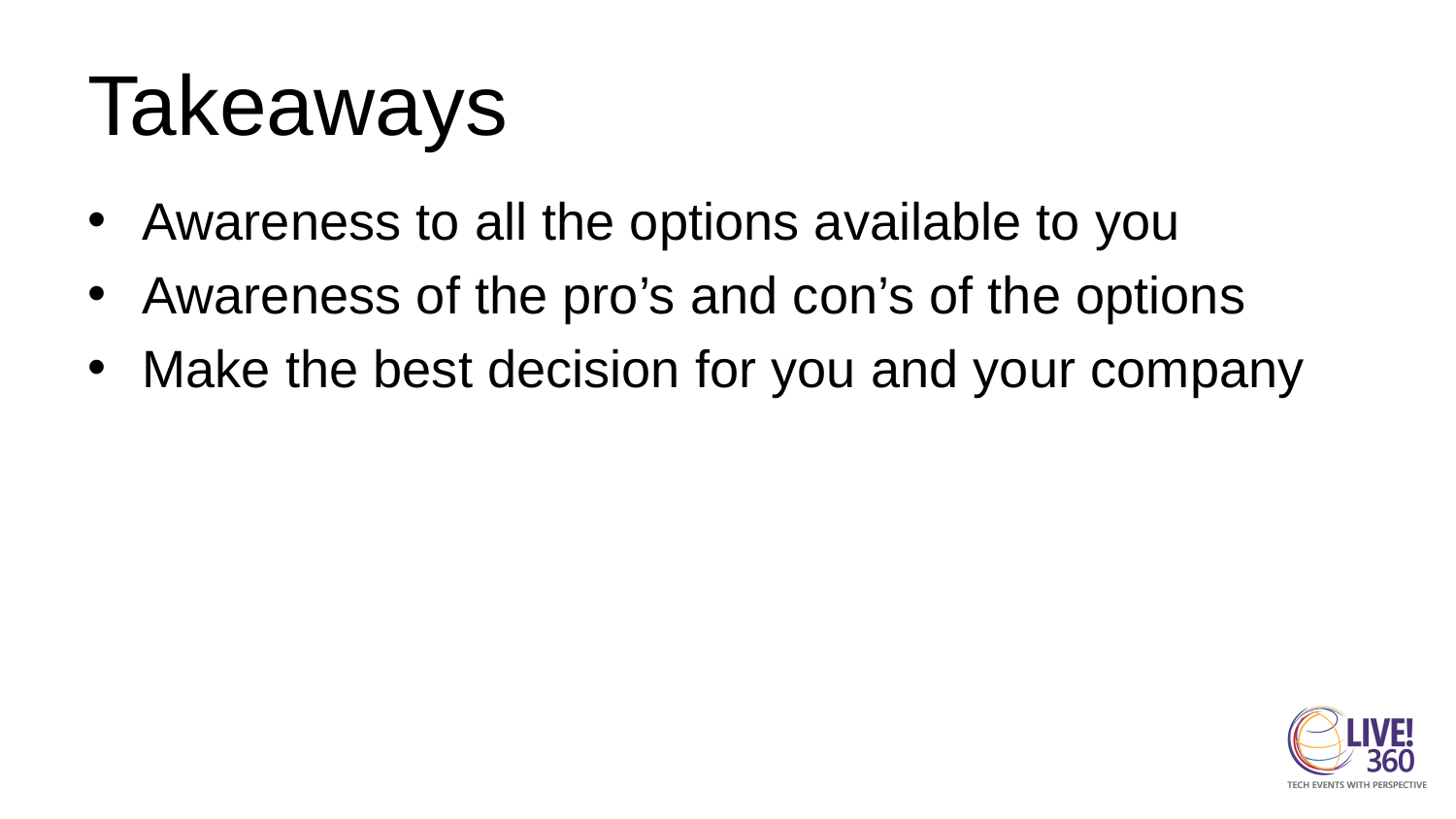

# Takeaways
Awareness to all the options available to you
Awareness of the pro’s and con’s of the options
Make the best decision for you and your company